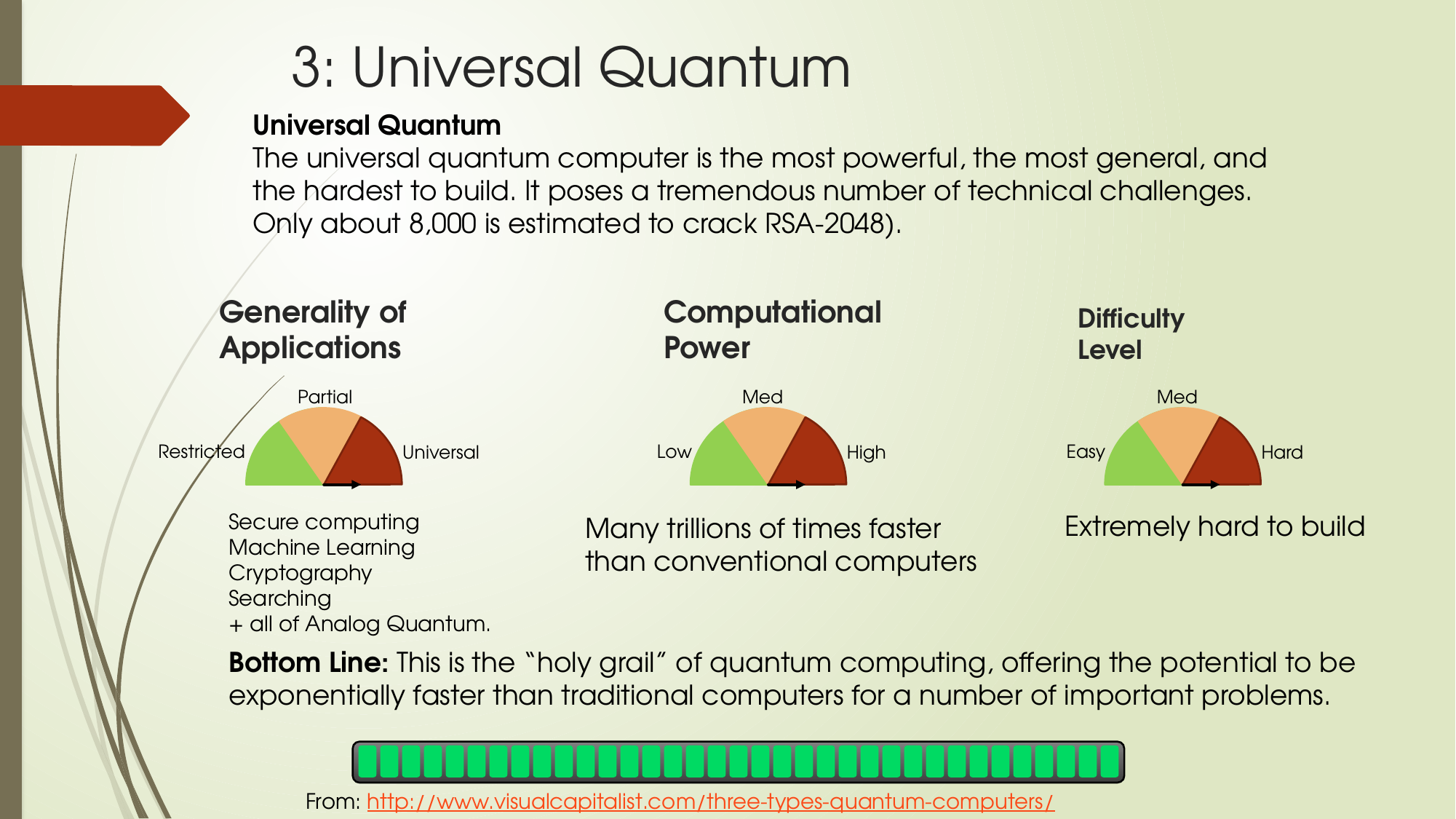

# 3: Universal Quantum
Universal Quantum
The universal quantum computer is the most powerful, the most general, and the hardest to build. It poses a tremendous number of technical challenges. Only about 8,000 is estimated to crack RSA-2048).
Generality of Applications
Computational Power
Difficulty
Level
Partial

Restricted
Universal
Med

Low
High
Med

Easy
Hard
Secure computing
Machine Learning
Cryptography
Searching
+ all of Analog Quantum.
Extremely hard to build
Many trillions of times faster than conventional computers
Bottom Line: This is the “holy grail” of quantum computing, offering the potential to be exponentially faster than traditional computers for a number of important problems.

From: http://www.visualcapitalist.com/three-types-quantum-computers/